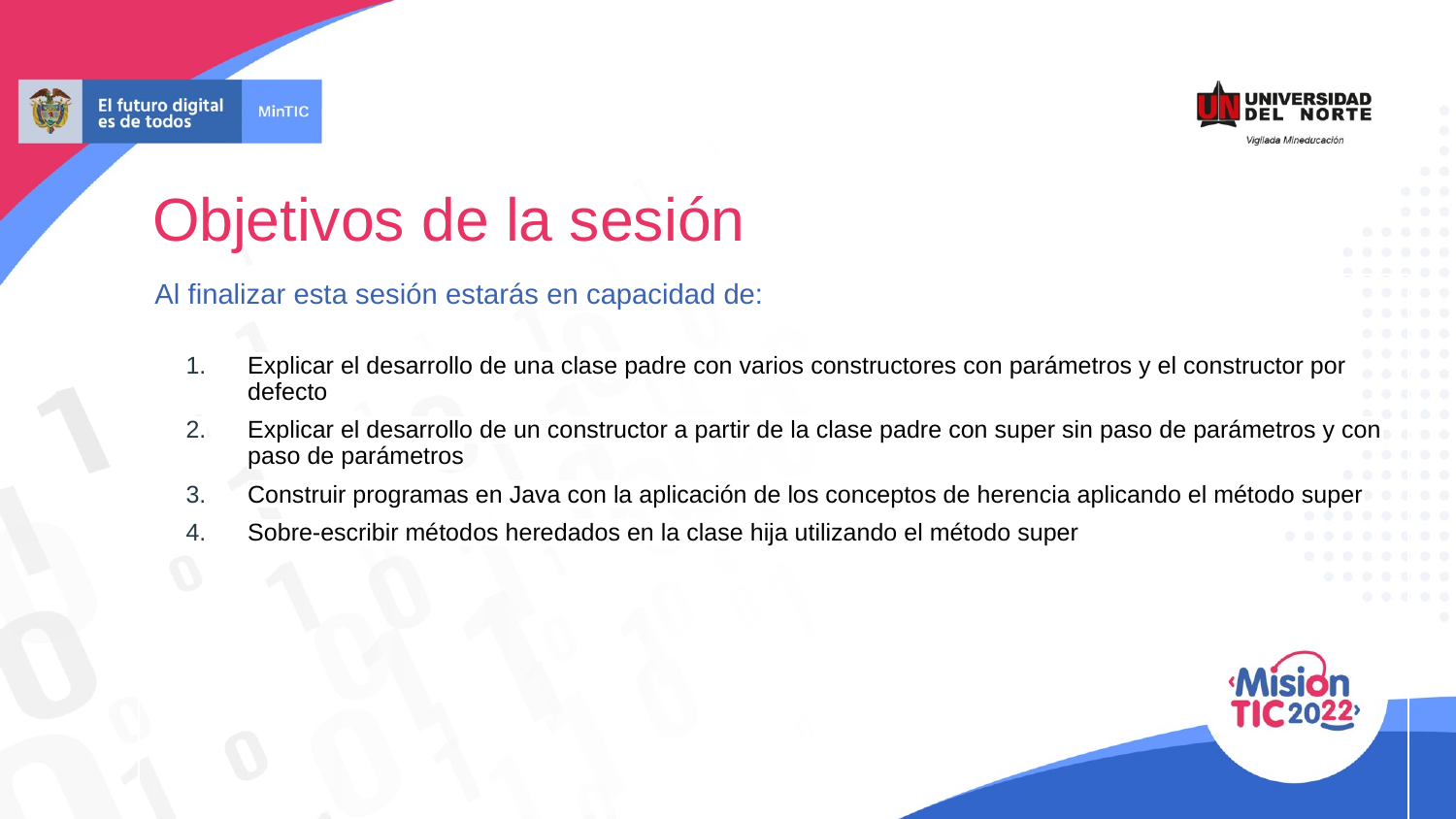

# Objetivos de la sesión
  Al finalizar esta sesión estarás en capacidad de:

Explicar el desarrollo de una clase padre con varios constructores con parámetros y el constructor por defecto
Explicar el desarrollo de un constructor a partir de la clase padre con super sin paso de parámetros y con paso de parámetros
Construir programas en Java con la aplicación de los conceptos de herencia aplicando el método super
Sobre-escribir métodos heredados en la clase hija utilizando el método super